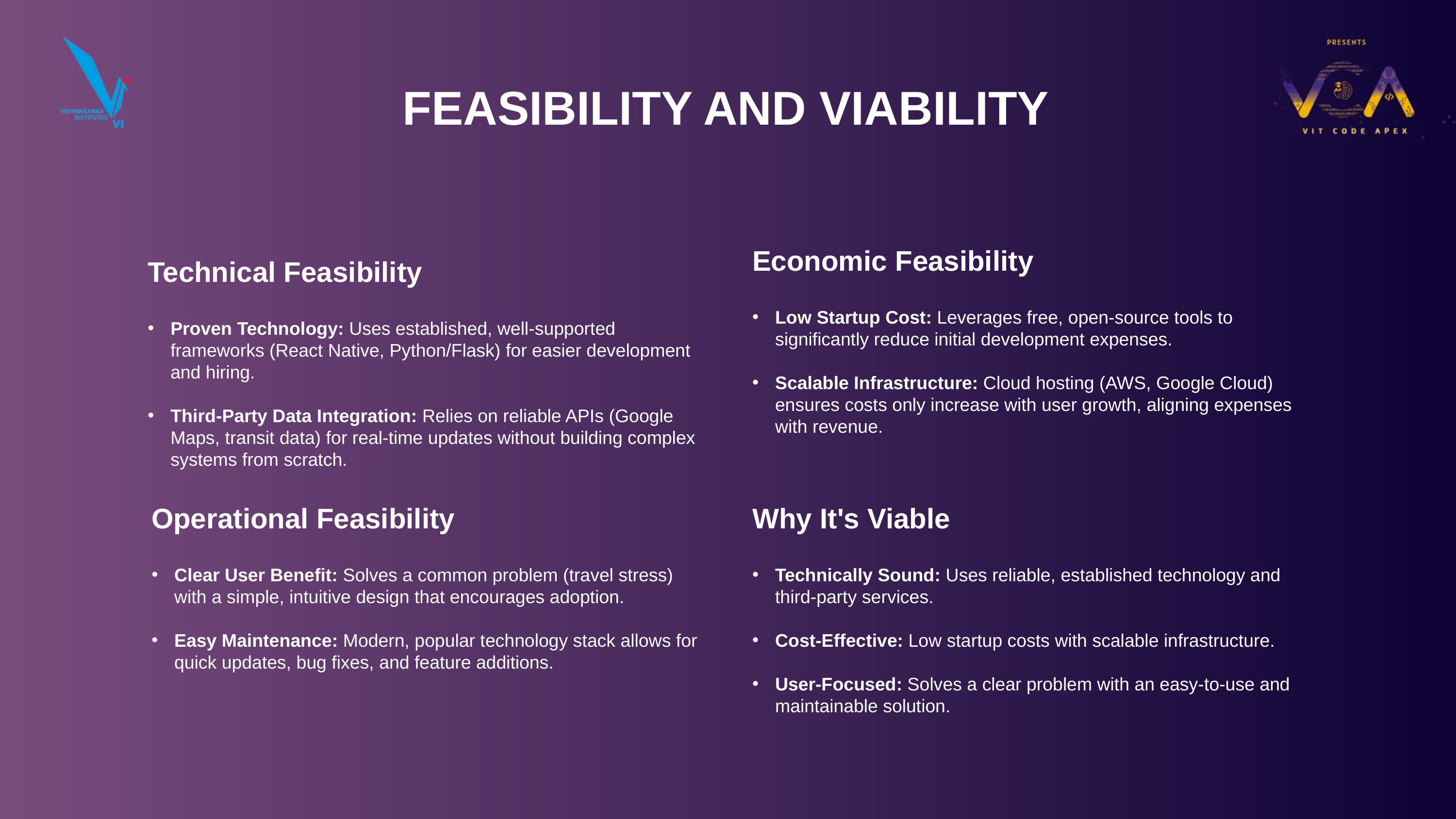

FEASIBILITY AND VIABILITY

Economic Feasibility

Low Startup Cost: Leverages free, open-source tools to significantly reduce initial development expenses.

Scalable Infrastructure: Cloud hosting (AWS, Google Cloud) ensures costs only increase with user growth, aligning expenses with revenue.

Technical Feasibility

Proven Technology: Uses established, well-supported frameworks (React Native, Python/Flask) for easier development and hiring.

Third-Party Data Integration: Relies on reliable APIs (Google Maps, transit data) for real-time updates without building complex systems from scratch.

Operational Feasibility

Clear User Benefit: Solves a common problem (travel stress) with a simple, intuitive design that encourages adoption.

Easy Maintenance: Modern, popular technology stack allows for quick updates, bug fixes, and feature additions.

Why It's Viable

Technically Sound: Uses reliable, established technology and third-party services.

Cost-Effective: Low startup costs with scalable infrastructure.

User-Focused: Solves a clear problem with an easy-to-use and maintainable solution.